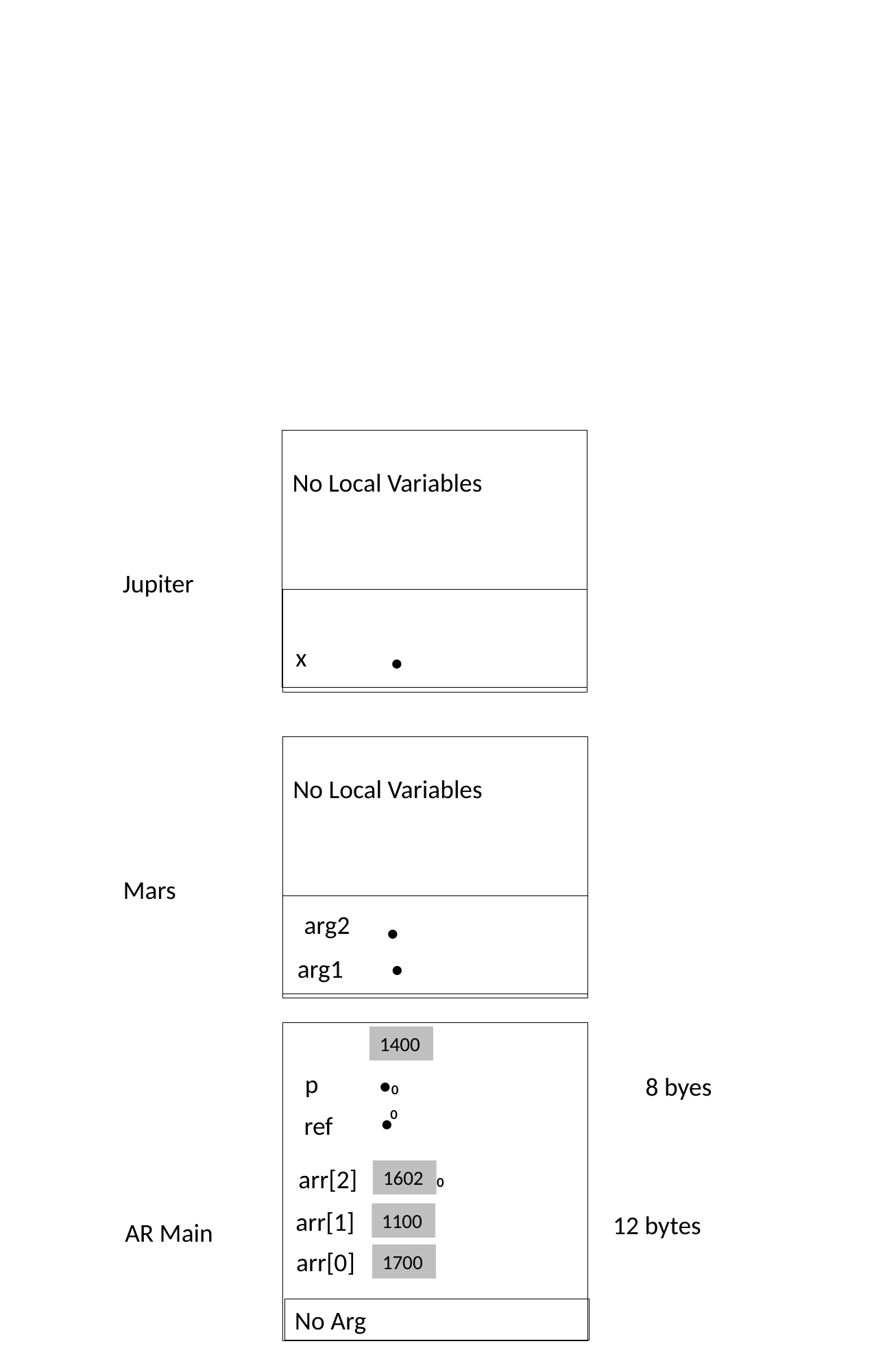

No Local Variables

Jupiter

x
•

No Local Variables

Mars

arg2
•
arg1
•

1400
₀
p
•
8 byes
₀
•
ref
₀
arr[2]
1602
arr[1]
1100
12 bytes
AR Main
arr[0]
1700
No Arg